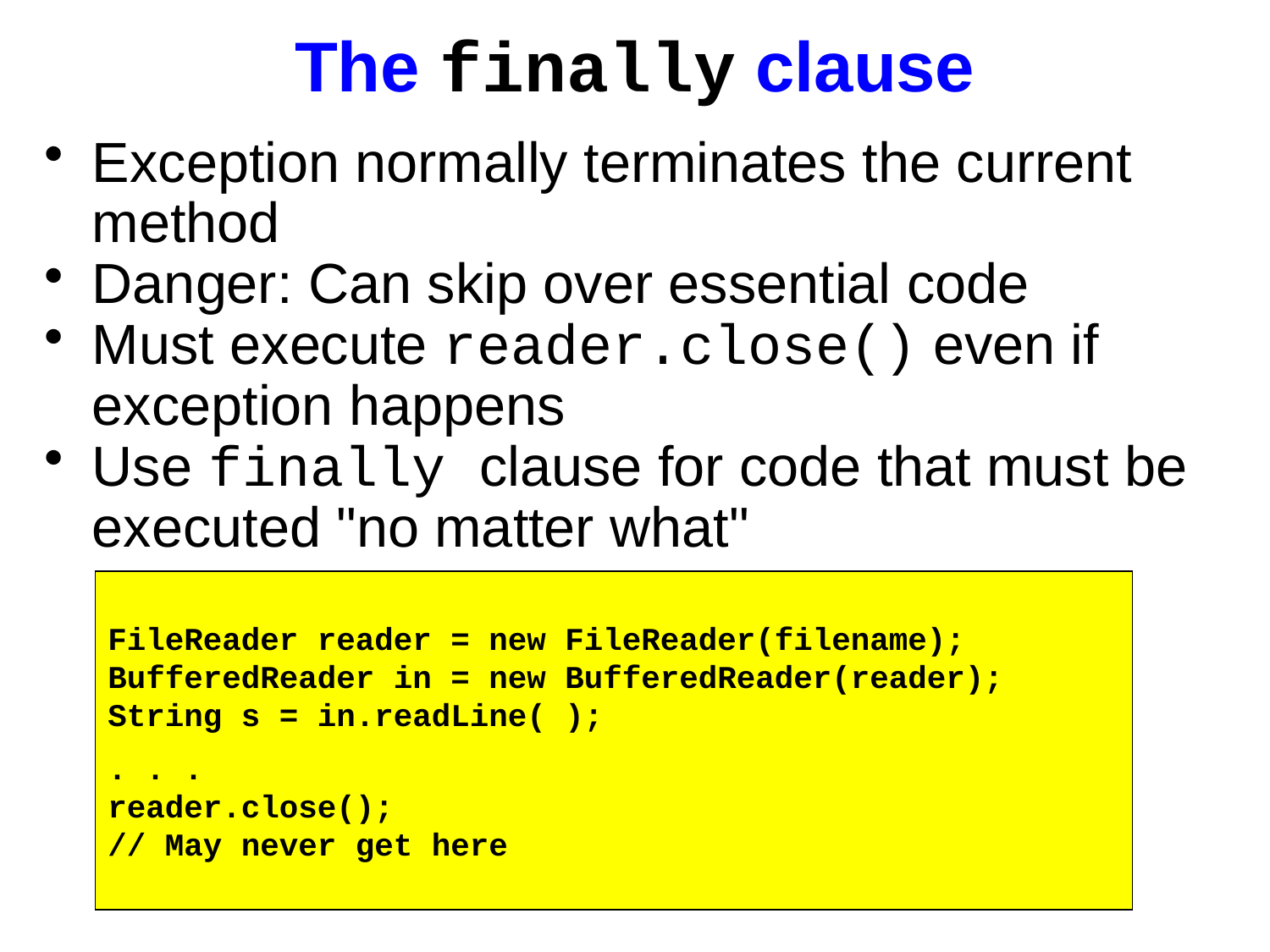

# The finally clause
Exception normally terminates the current method
Danger: Can skip over essential code
Must execute reader.close() even if exception happens
Use finally clause for code that must be executed "no matter what"

FileReader reader = new FileReader(filename);
BufferedReader in = new BufferedReader(reader);
String s = in.readLine( );
. . .
reader.close();
// May never get here